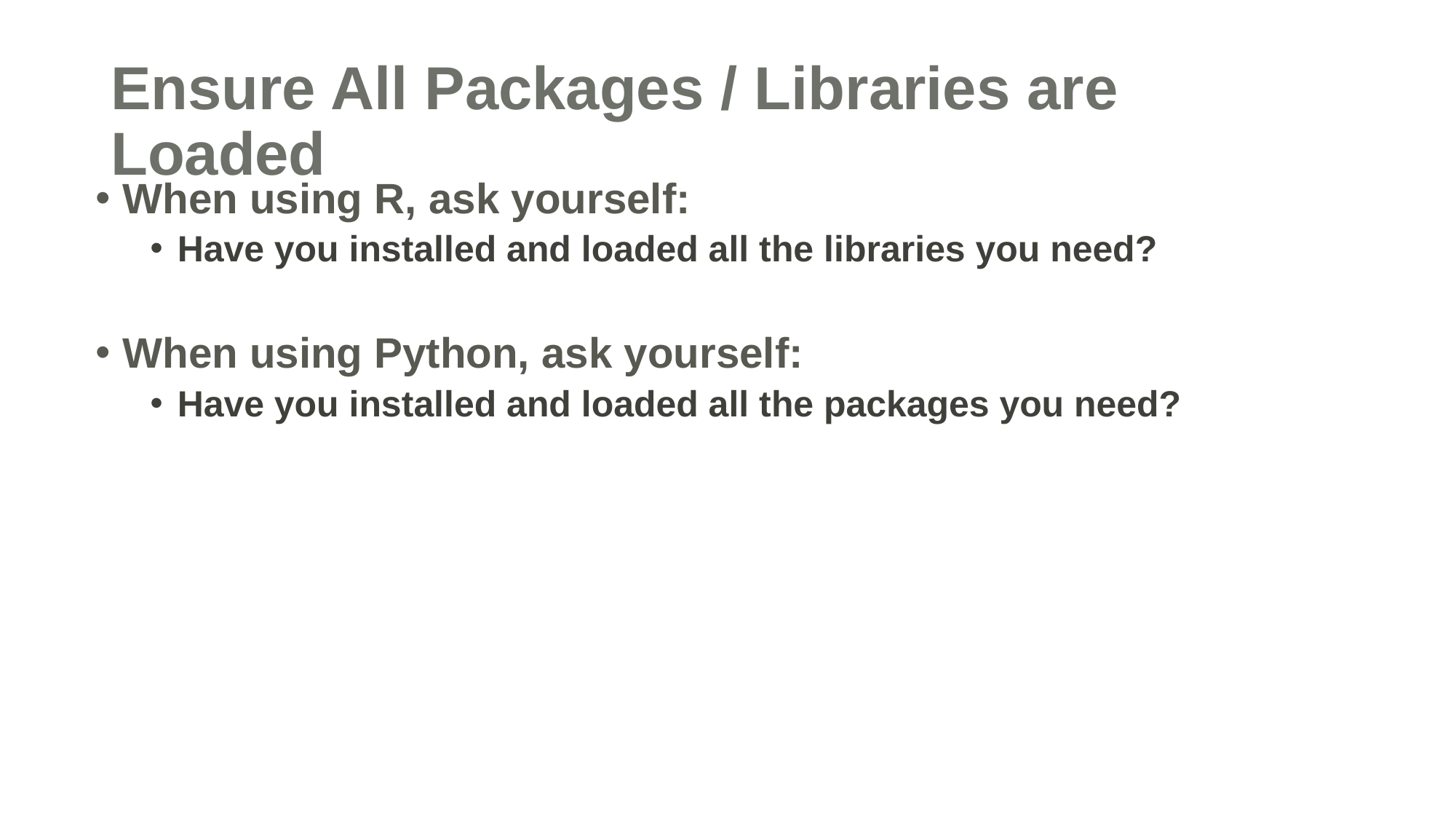

# Ensure All Packages / Libraries are Loaded
When using R, ask yourself:
Have you installed and loaded all the libraries you need?

When using Python, ask yourself:
Have you installed and loaded all the packages you need?